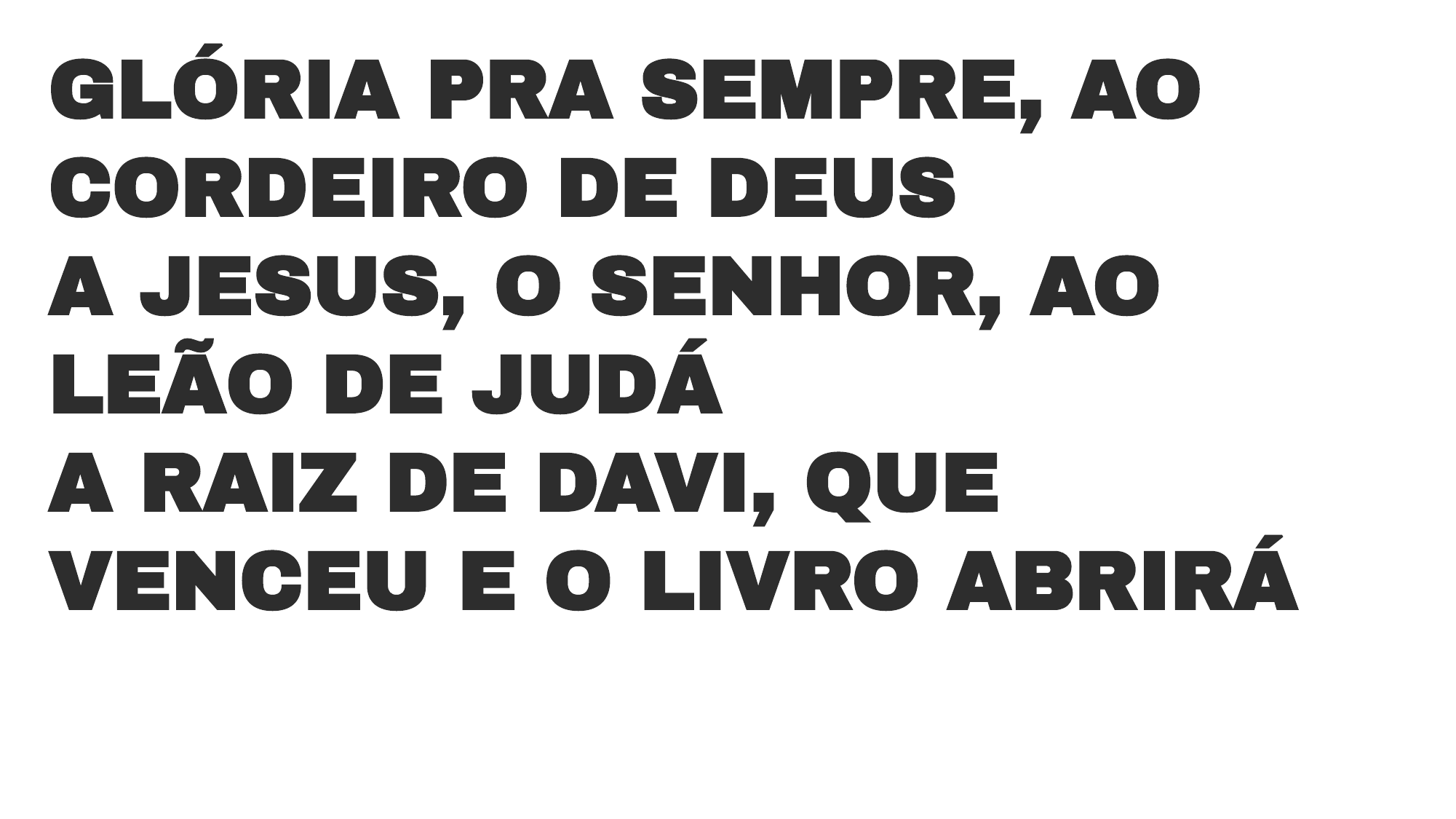

GLÓRIA PRA SEMPRE, AO CORDEIRO DE DEUS
A JESUS, O SENHOR, AO LEÃO DE JUDÁ
A RAIZ DE DAVI, QUE VENCEU E O LIVRO ABRIRÁ